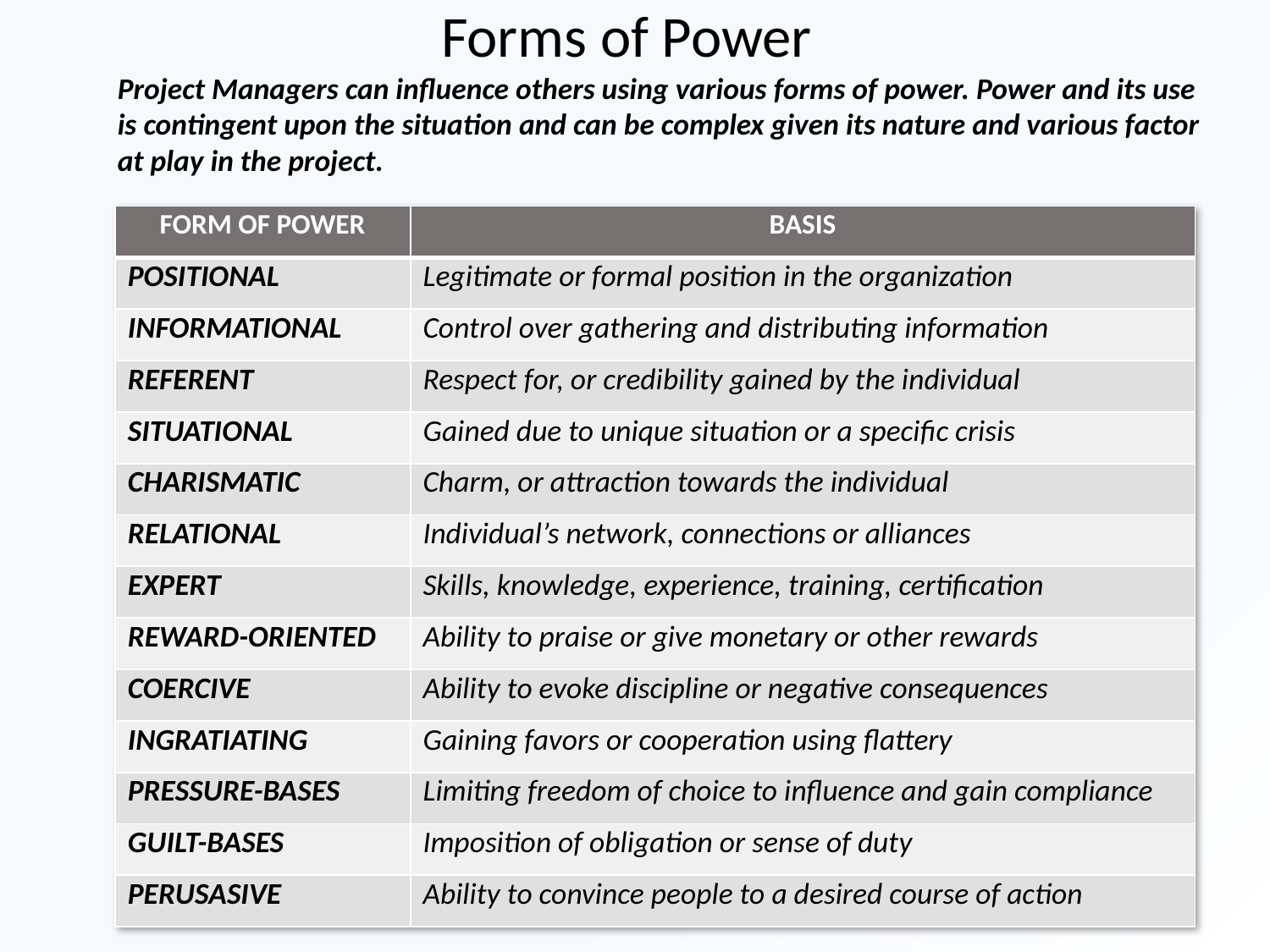

# Forms of Power
Project Managers can influence others using various forms of power. Power and its use is contingent upon the situation and can be complex given its nature and various factor at play in the project.
| FORM OF POWER | BASIS |
| --- | --- |
| POSITIONAL | Legitimate or formal position in the organization |
| INFORMATIONAL | Control over gathering and distributing information |
| REFERENT | Respect for, or credibility gained by the individual |
| SITUATIONAL | Gained due to unique situation or a specific crisis |
| CHARISMATIC | Charm, or attraction towards the individual |
| RELATIONAL | Individual’s network, connections or alliances |
| EXPERT | Skills, knowledge, experience, training, certification |
| REWARD-ORIENTED | Ability to praise or give monetary or other rewards |
| COERCIVE | Ability to evoke discipline or negative consequences |
| INGRATIATING | Gaining favors or cooperation using flattery |
| PRESSURE-BASES | Limiting freedom of choice to influence and gain compliance |
| GUILT-BASES | Imposition of obligation or sense of duty |
| PERUSASIVE | Ability to convince people to a desired course of action |